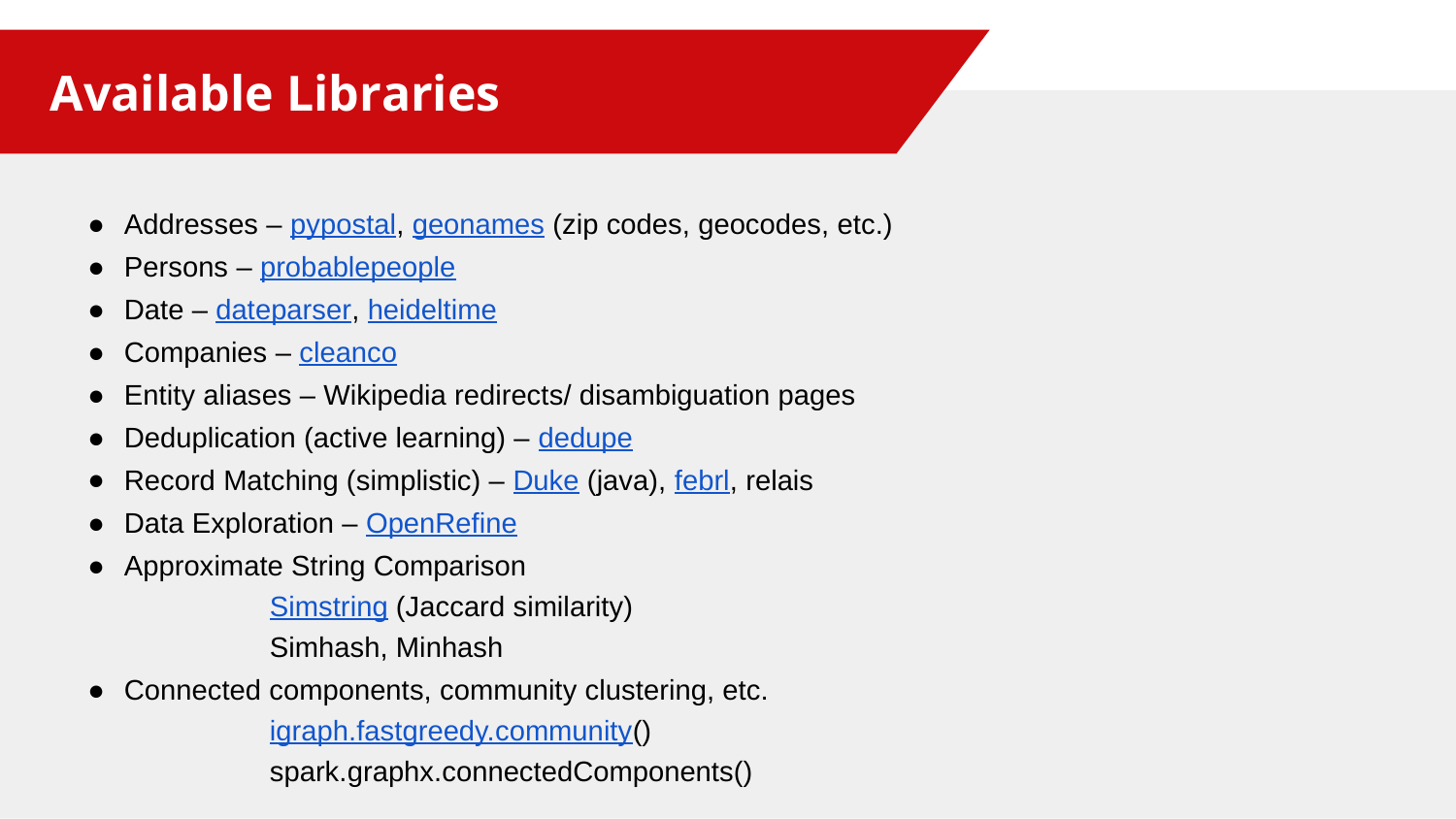

Available Libraries

Addresses – pypostal, geonames (zip codes, geocodes, etc.)
Persons – probablepeople
Date – dateparser, heideltime
Companies – cleanco
Entity aliases – Wikipedia redirects/ disambiguation pages
Deduplication (active learning) – dedupe
Record Matching (simplistic) – Duke (java), febrl, relais
Data Exploration – OpenRefine
Approximate String Comparison
	Simstring (Jaccard similarity)
	Simhash, Minhash
Connected components, community clustering, etc.
	igraph.fastgreedy.community()
	spark.graphx.connectedComponents()